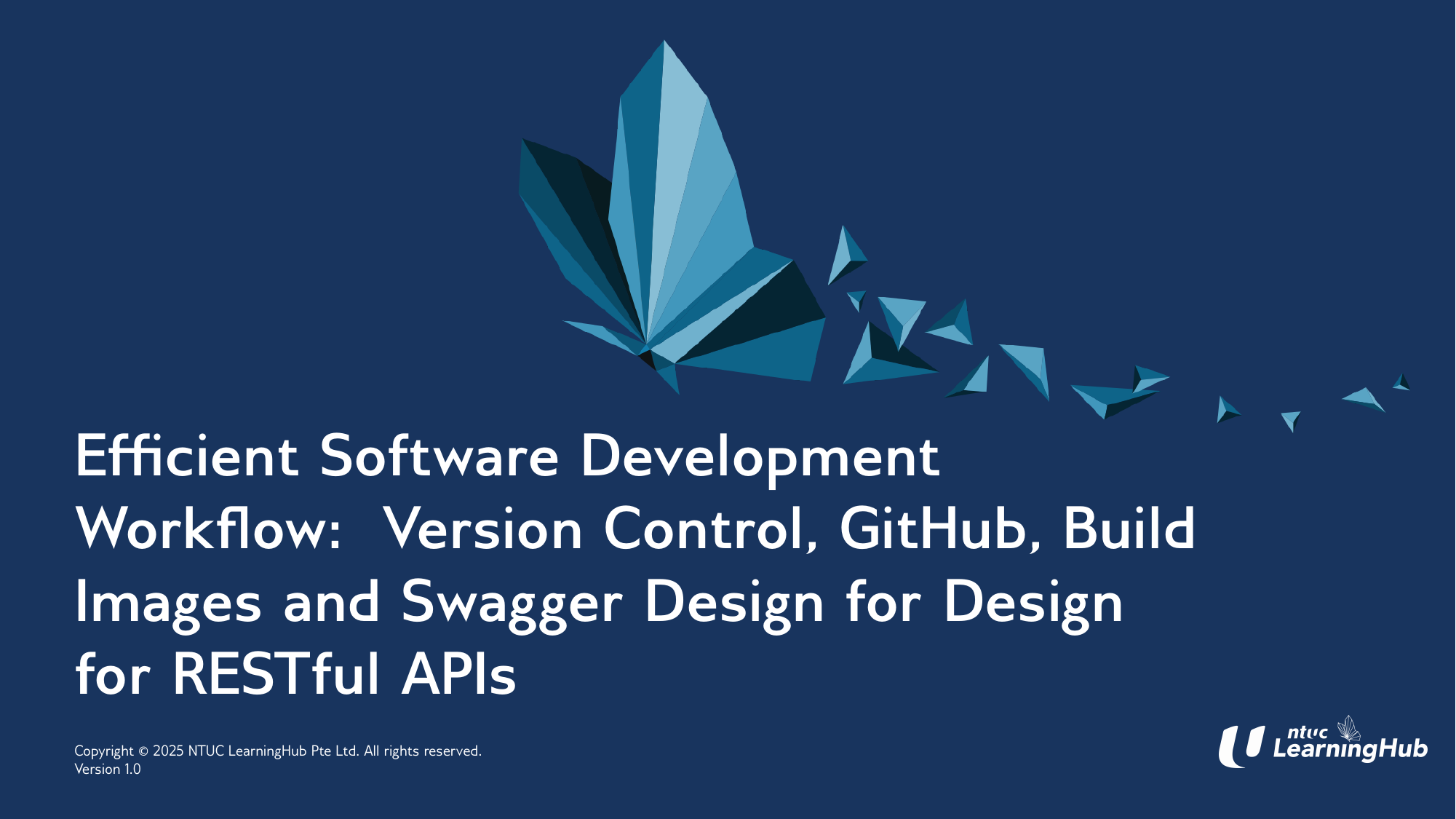

# Efficient Software Development Workflow:  Version Control, GitHub, Build Images and Swagger Design for Design for RESTful APIs